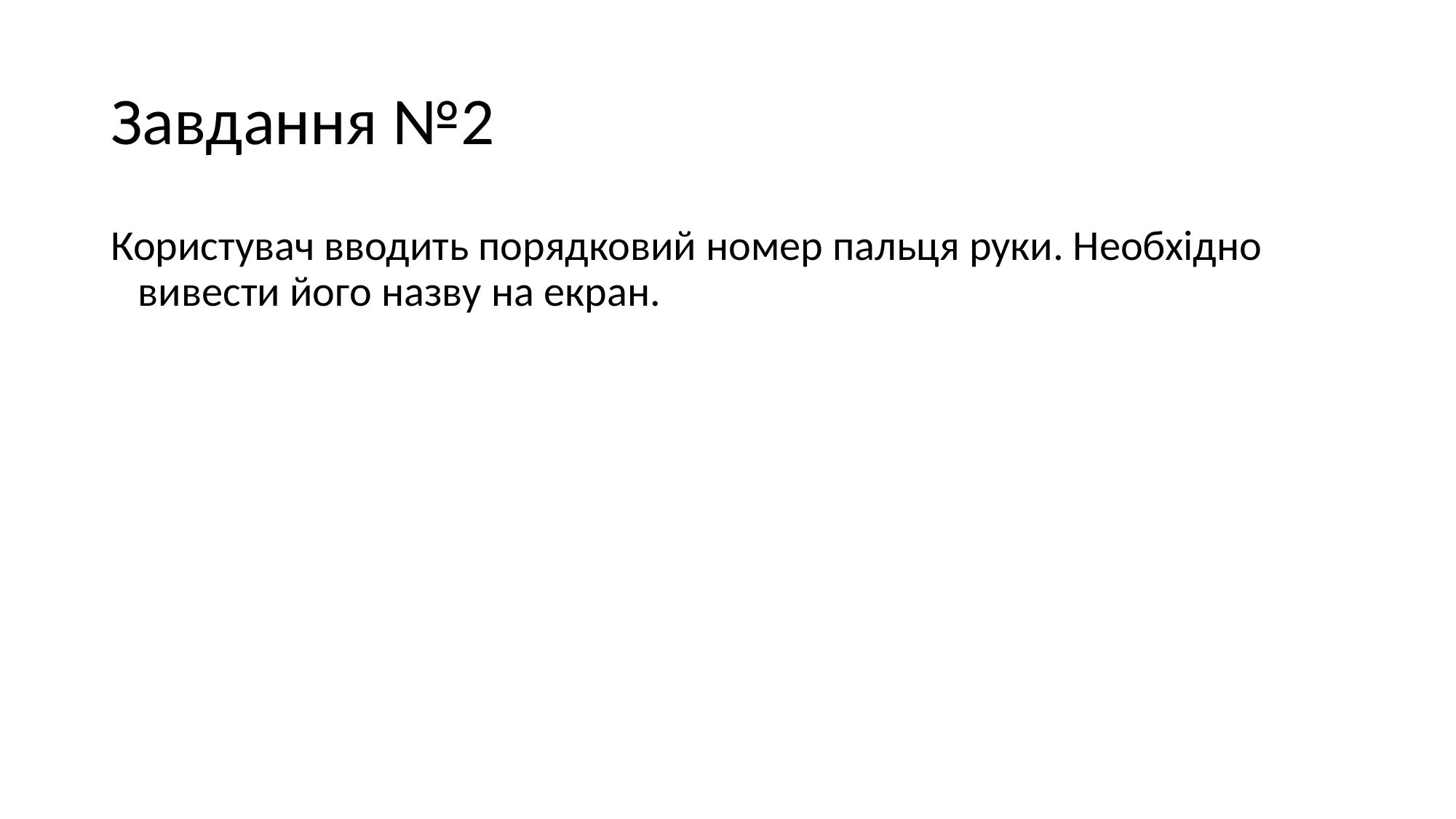

# Завдання №2
Користувач вводить порядковий номер пальця руки. Необхідно вивести його назву на екран.